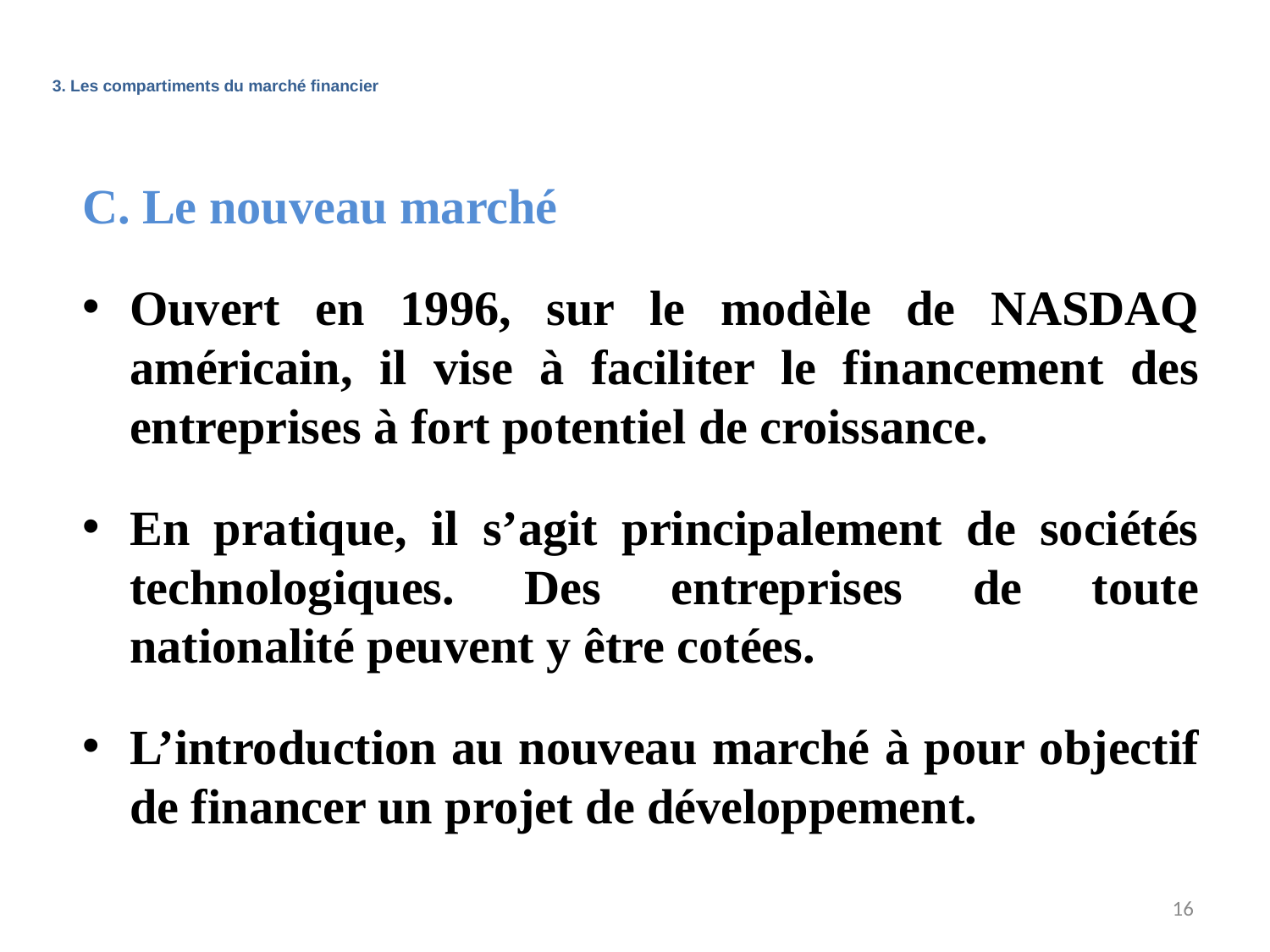

# 3. Les compartiments du marché financier
C. Le nouveau marché
Ouvert en 1996, sur le modèle de NASDAQ américain, il vise à faciliter le financement des entreprises à fort potentiel de croissance.
En pratique, il s’agit principalement de sociétés technologiques. Des entreprises de toute nationalité peuvent y être cotées.
L’introduction au nouveau marché à pour objectif de financer un projet de développement.
16